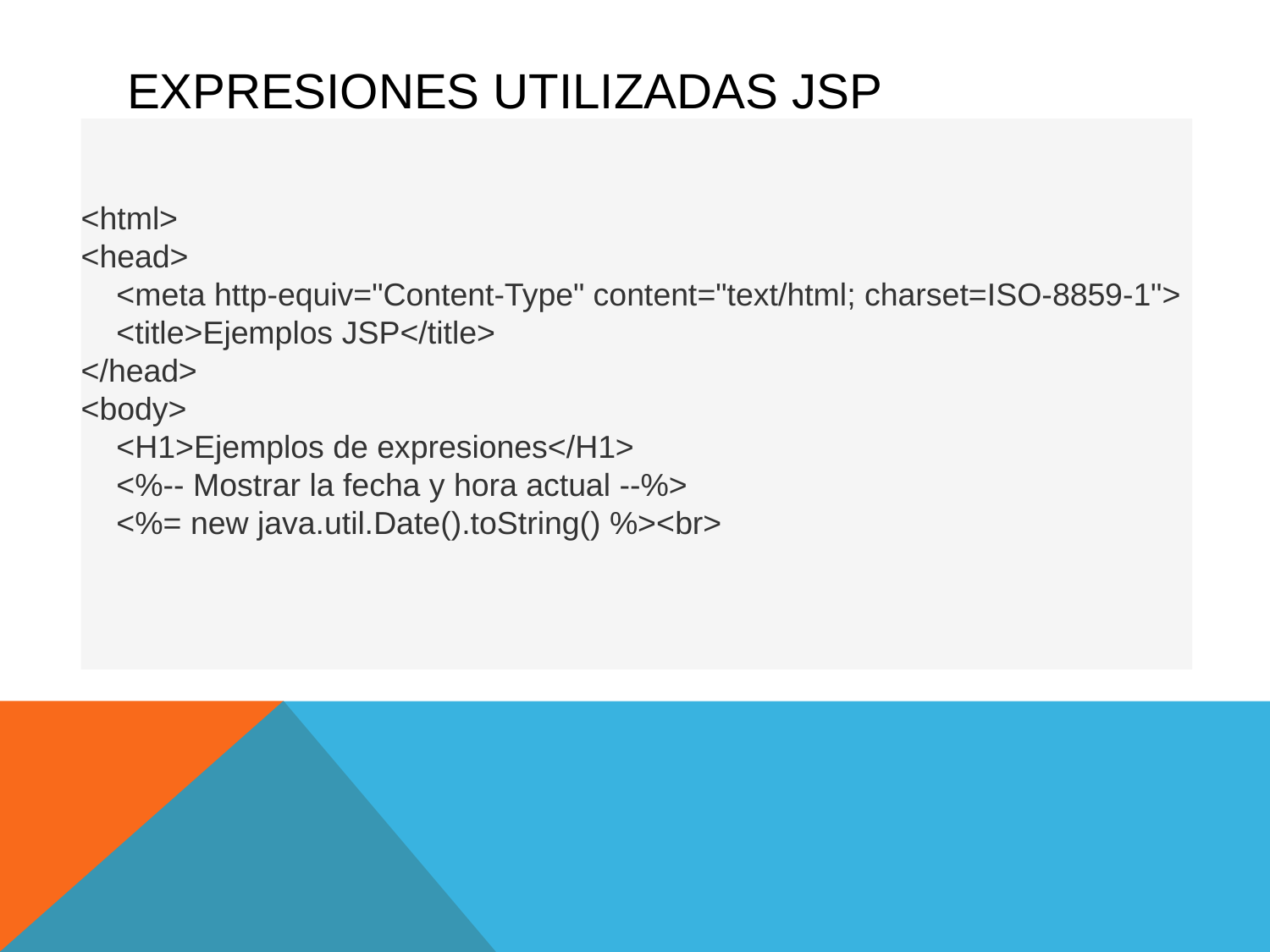

# Expresiones utilizadas JSp
<html>
<head>
    <meta http-equiv="Content-Type" content="text/html; charset=ISO-8859-1">
    <title>Ejemplos JSP</title>
</head>
<body>
    <H1>Ejemplos de expresiones</H1>
    <%-- Mostrar la fecha y hora actual --%>
    <%= new java.util.Date().toString() %><br>